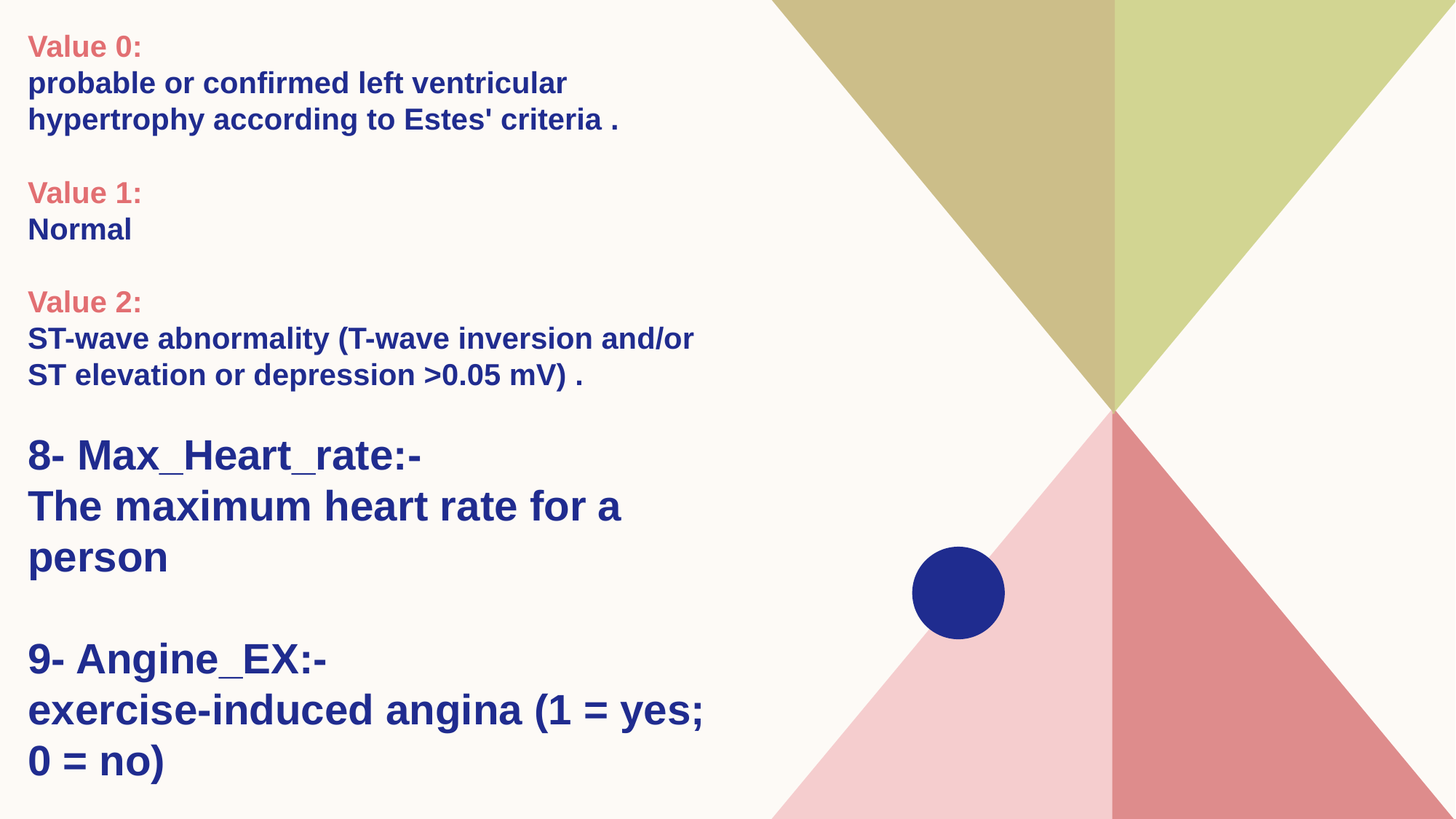

Value 0:
probable or confirmed left ventricular hypertrophy according to Estes' criteria .

Value 1:
Normal

Value 2:
ST-wave abnormality (T-wave inversion and/or ST elevation or depression >0.05 mV) .

8- Max_Heart_rate:-
The maximum heart rate for a person

9- Angine_EX:-
exercise-induced angina (1 = yes; 0 = no)